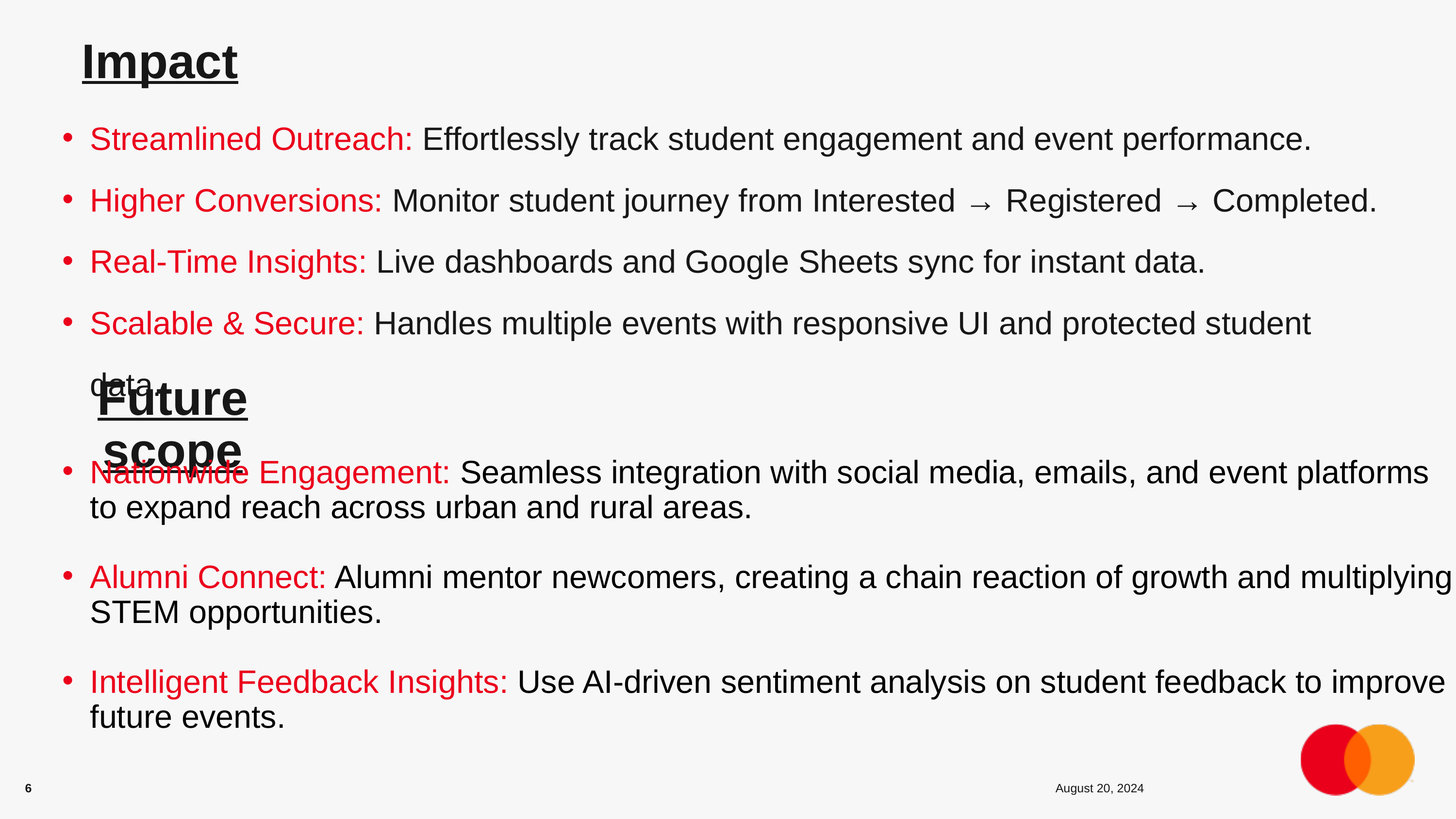

Impact
Streamlined Outreach: Effortlessly track student engagement and event performance.
Higher Conversions: Monitor student journey from Interested → Registered → Completed.
Real-Time Insights: Live dashboards and Google Sheets sync for instant data.
Scalable & Secure: Handles multiple events with responsive UI and protected student data.
Future scope
Nationwide Engagement: Seamless integration with social media, emails, and event platforms to expand reach across urban and rural areas.

Alumni Connect: Alumni mentor newcomers, creating a chain reaction of growth and multiplying STEM opportunities.

Intelligent Feedback Insights: Use AI-driven sentiment analysis on student feedback to improve future events.

6

August 20, 2024